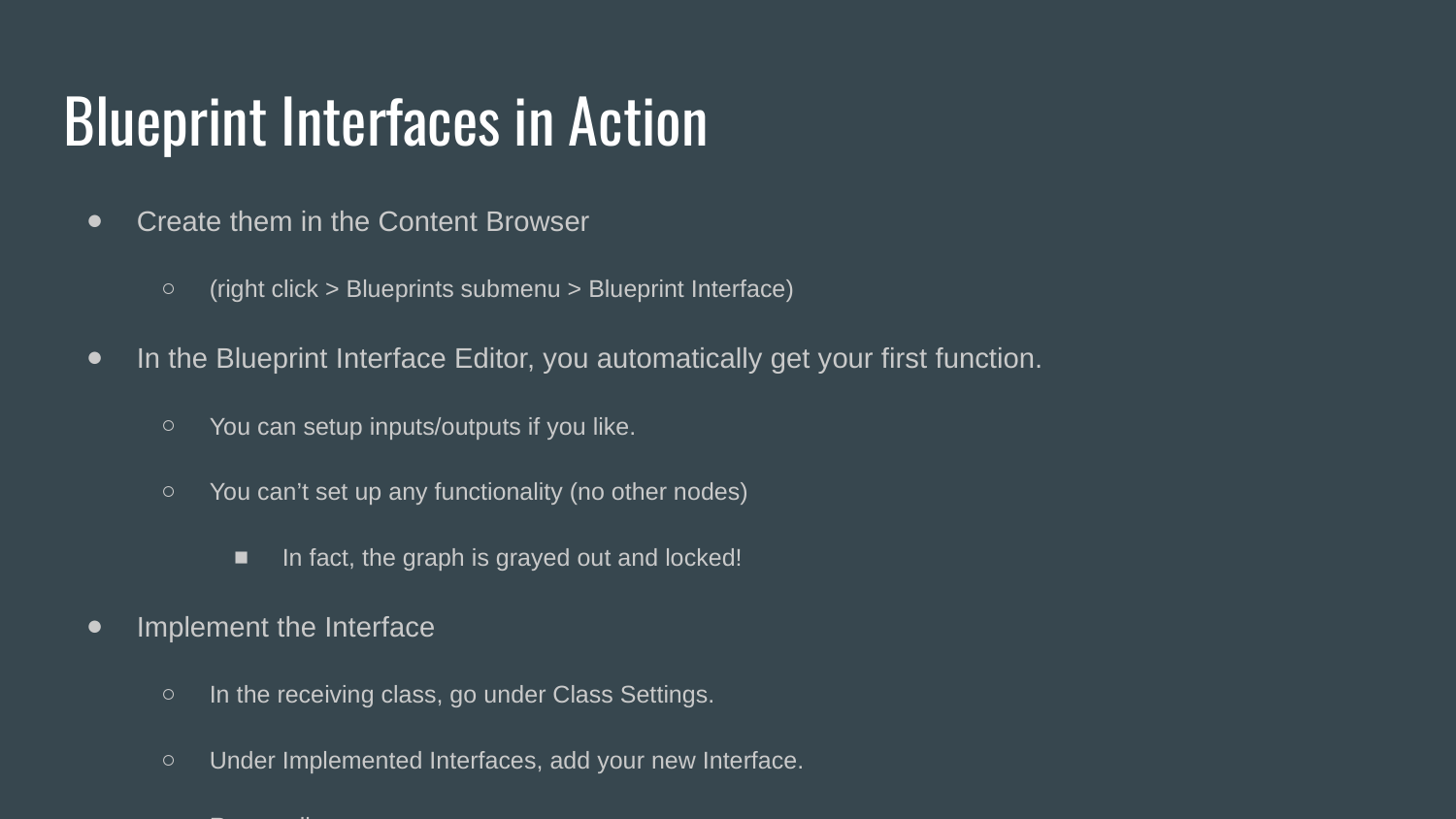

Blueprint Interfaces in Action
Create them in the Content Browser
(right click > Blueprints submenu > Blueprint Interface)
In the Blueprint Interface Editor, you automatically get your first function.
You can setup inputs/outputs if you like.
You can’t set up any functionality (no other nodes)
In fact, the graph is grayed out and locked!
Implement the Interface
In the receiving class, go under Class Settings.
Under Implemented Interfaces, add your new Interface.
Recompile
You can now create an event in your graph named the same thing as your function!
Now when this class receives the message for that Interface function, something happens!
NOTE: Only Receivers actually need to implement an interface.
Anyone can call them.
From the earlier example, only the Door and Light would implement. Plant wouldn’t need to.